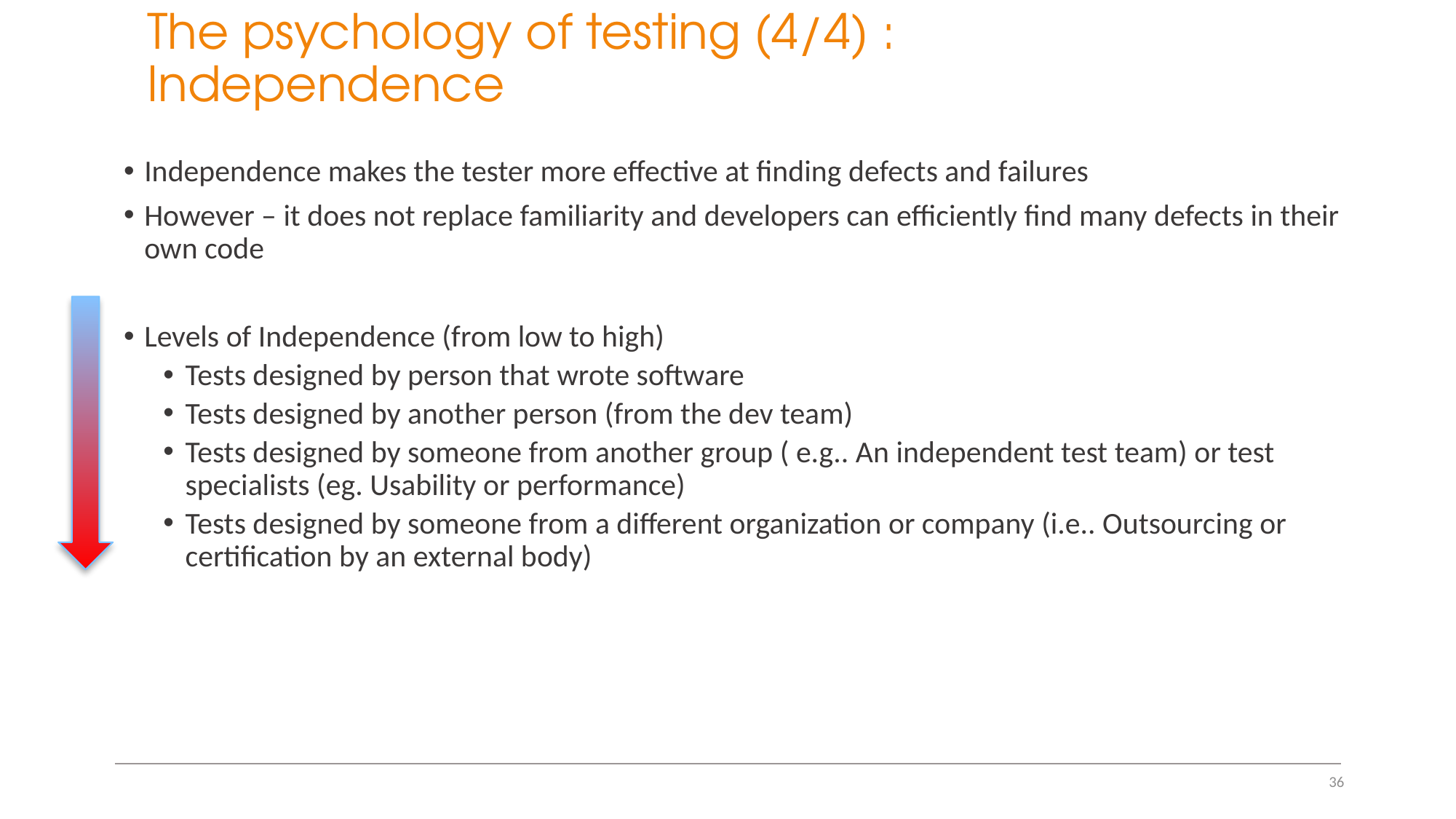

# The psychology of testing (4/4) : Independence
Independence makes the tester more effective at finding defects and failures
However – it does not replace familiarity and developers can efficiently find many defects in their own code

Levels of Independence (from low to high)
Tests designed by person that wrote software
Tests designed by another person (from the dev team)
Tests designed by someone from another group ( e.g.. An independent test team) or test specialists (eg. Usability or performance)
Tests designed by someone from a different organization or company (i.e.. Outsourcing or certification by an external body)

36